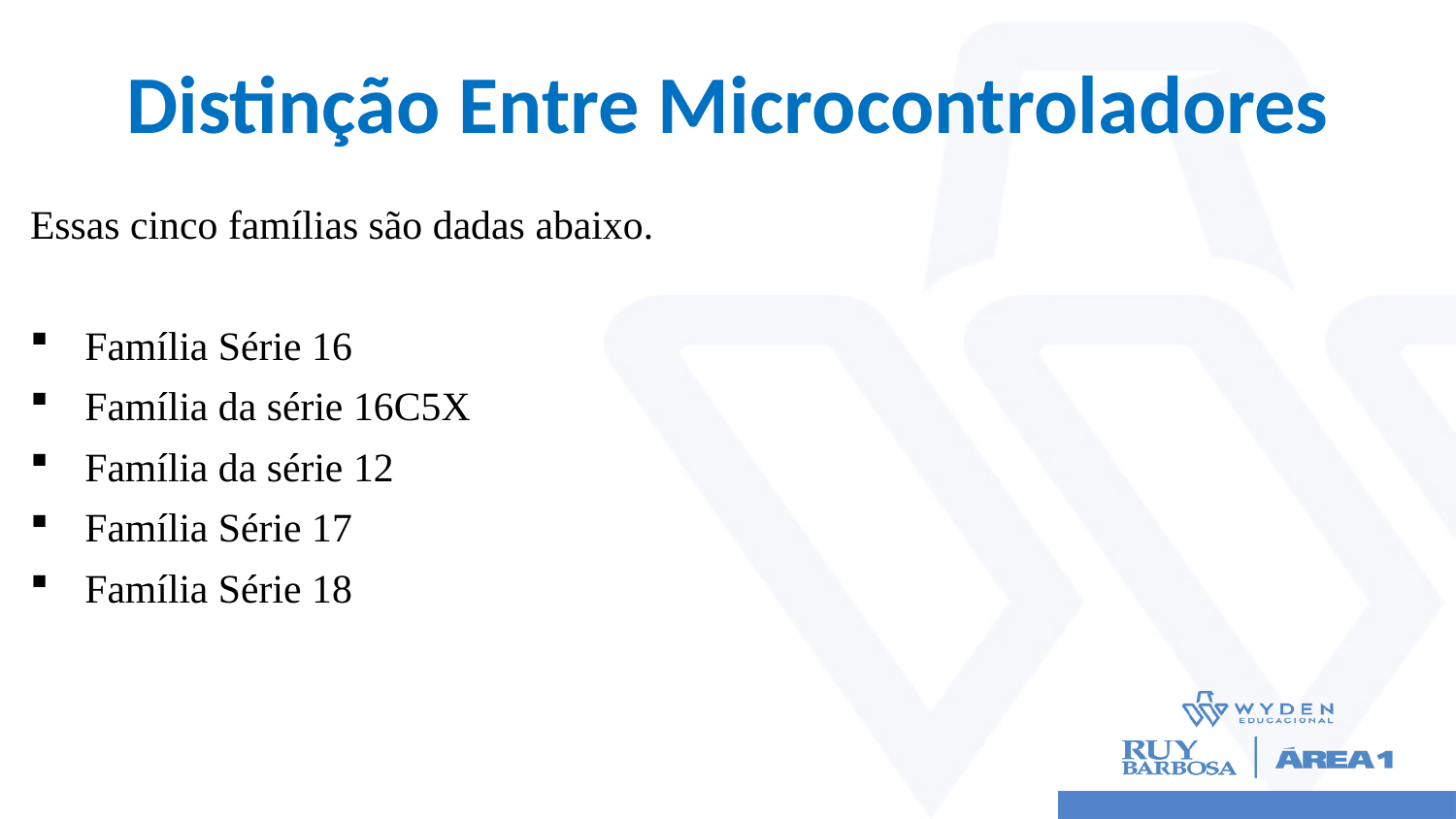

# Distinção Entre Microcontroladores
Essas cinco famílias são dadas abaixo.

Família Série 16
Família da série 16C5X
Família da série 12
Família Série 17
Família Série 18